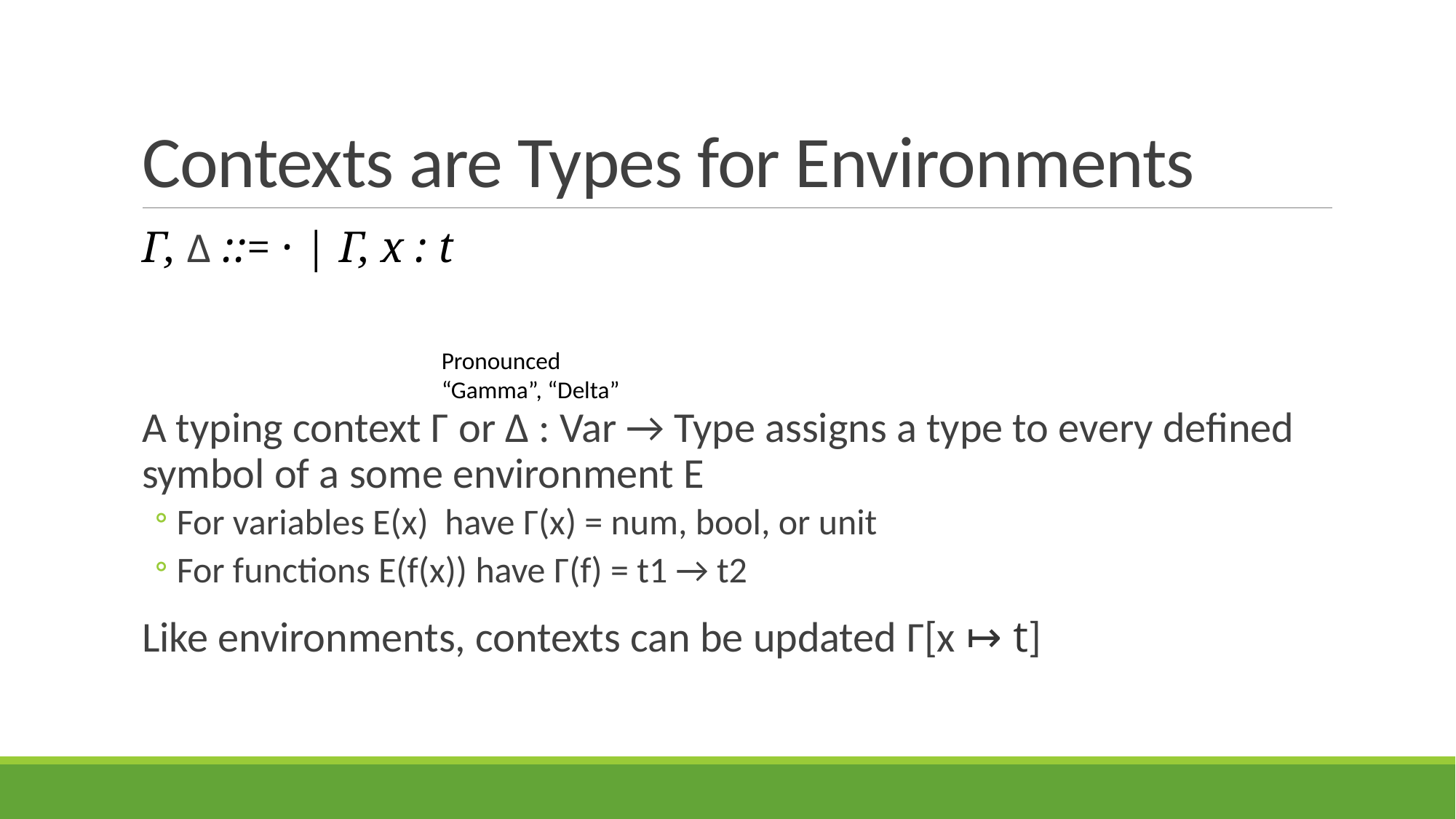

# Contexts are Types for Environments
Γ, Δ ::= · | Γ, x : t

A typing context Γ or Δ : Var → Type assigns a type to every defined symbol of a some environment E
For variables E(x)  have Γ(x) = num, bool, or unit
For functions E(f(x)) have Γ(f) = t1 → t2
Like environments, contexts can be updated Γ[x ↦ t]
Pronounced “Gamma”, “Delta”